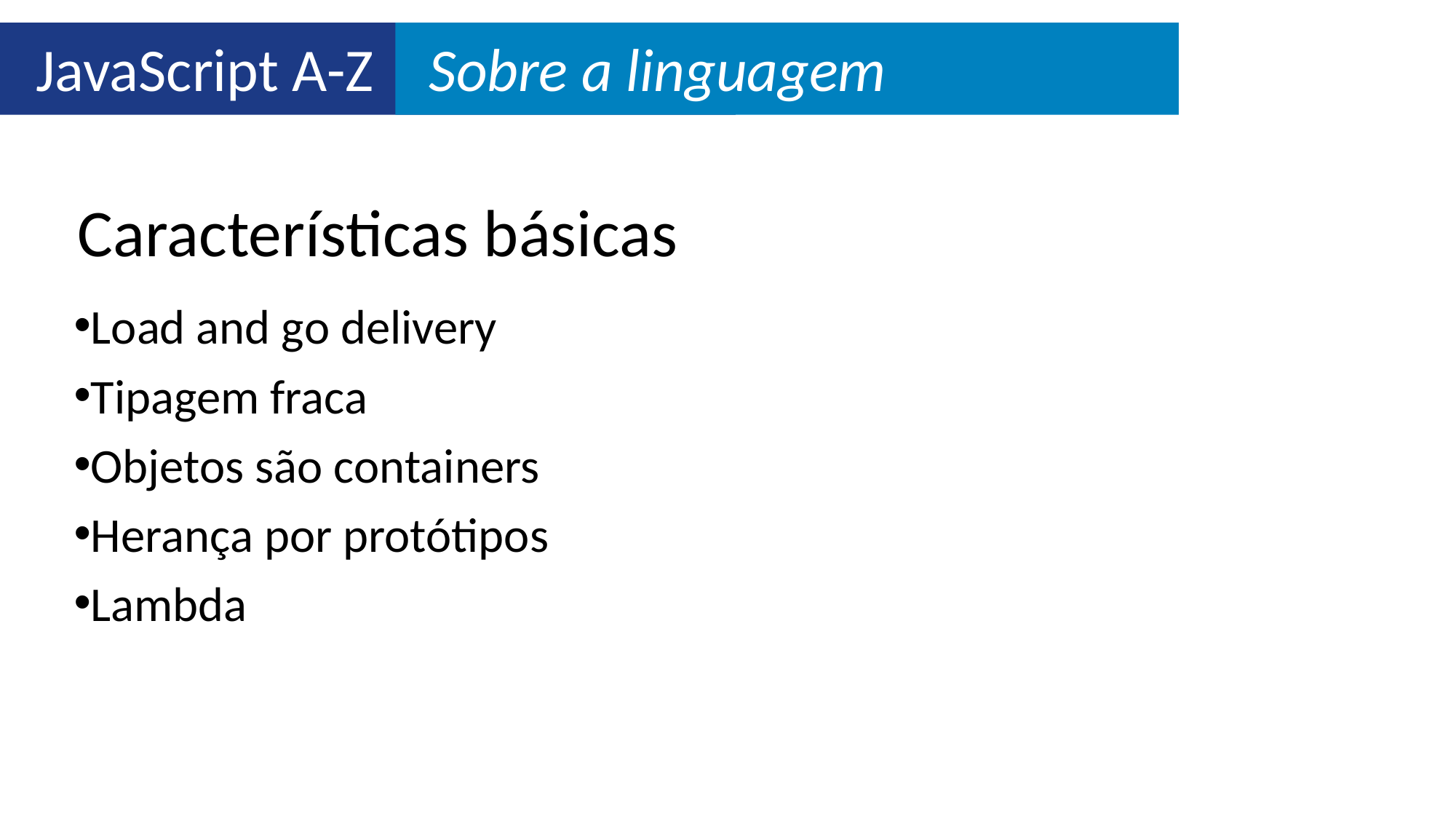

JavaScript A-Z    Sobre a linguagem
Características básicas
Load and go delivery
Tipagem fraca
Objetos são containers
Herança por protótipos
Lambda